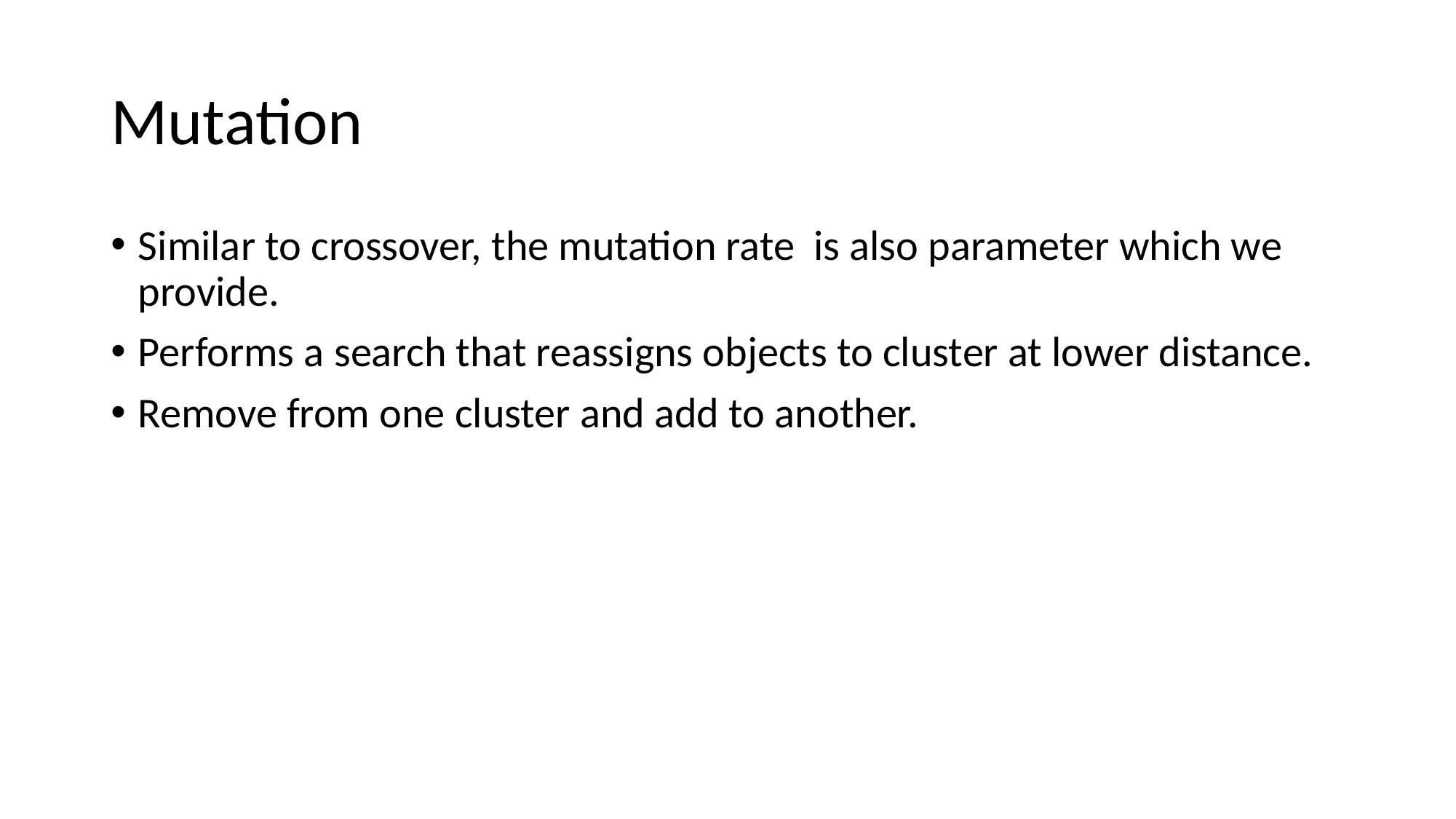

# Mutation
Similar to crossover, the mutation rate  is also parameter which we provide.
Performs a search that reassigns objects to cluster at lower distance.
Remove from one cluster and add to another.